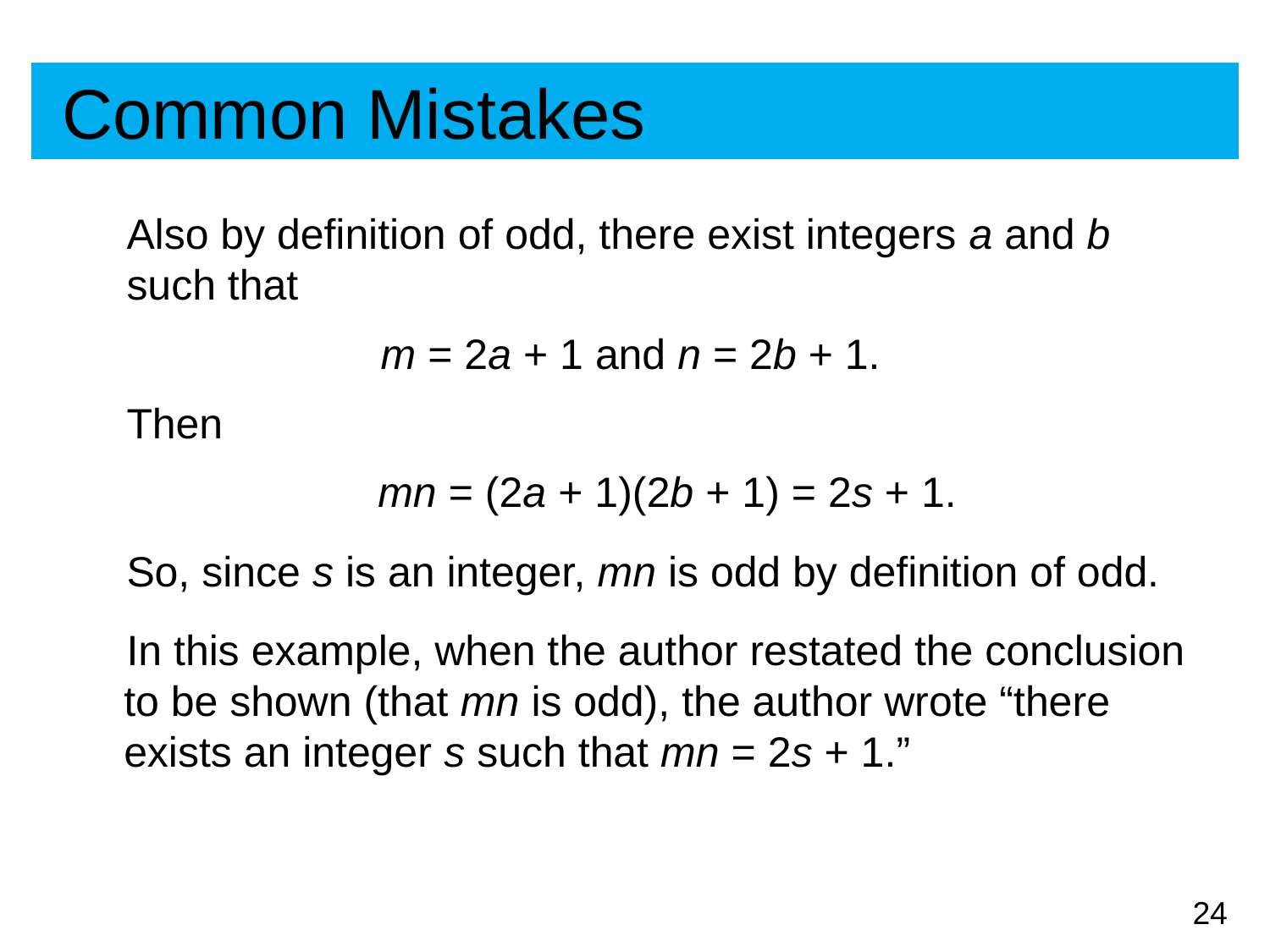

# Common Mistakes
Also by definition of odd, there exist integers a and b such that

		m = 2a + 1 and n = 2b + 1.

Then

			mn = (2a + 1)(2b + 1) = 2s + 1.

So, since s is an integer, mn is odd by definition of odd.

In this example, when the author restated the conclusion to be shown (that mn is odd), the author wrote “there exists an integer s such that mn = 2s + 1.”